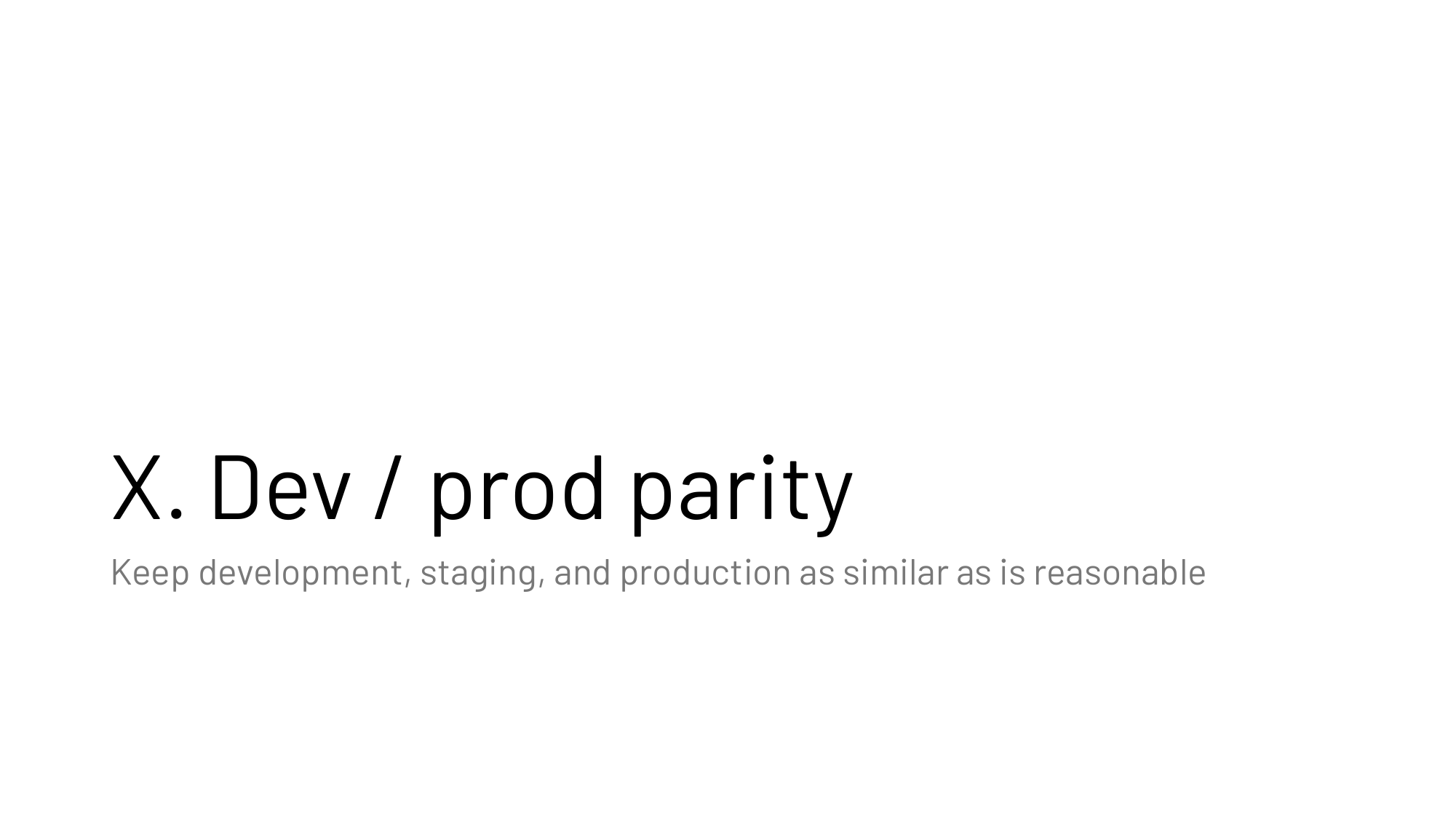

# X. Dev / prod parity
Keep development, staging, and production as similar as is reasonable